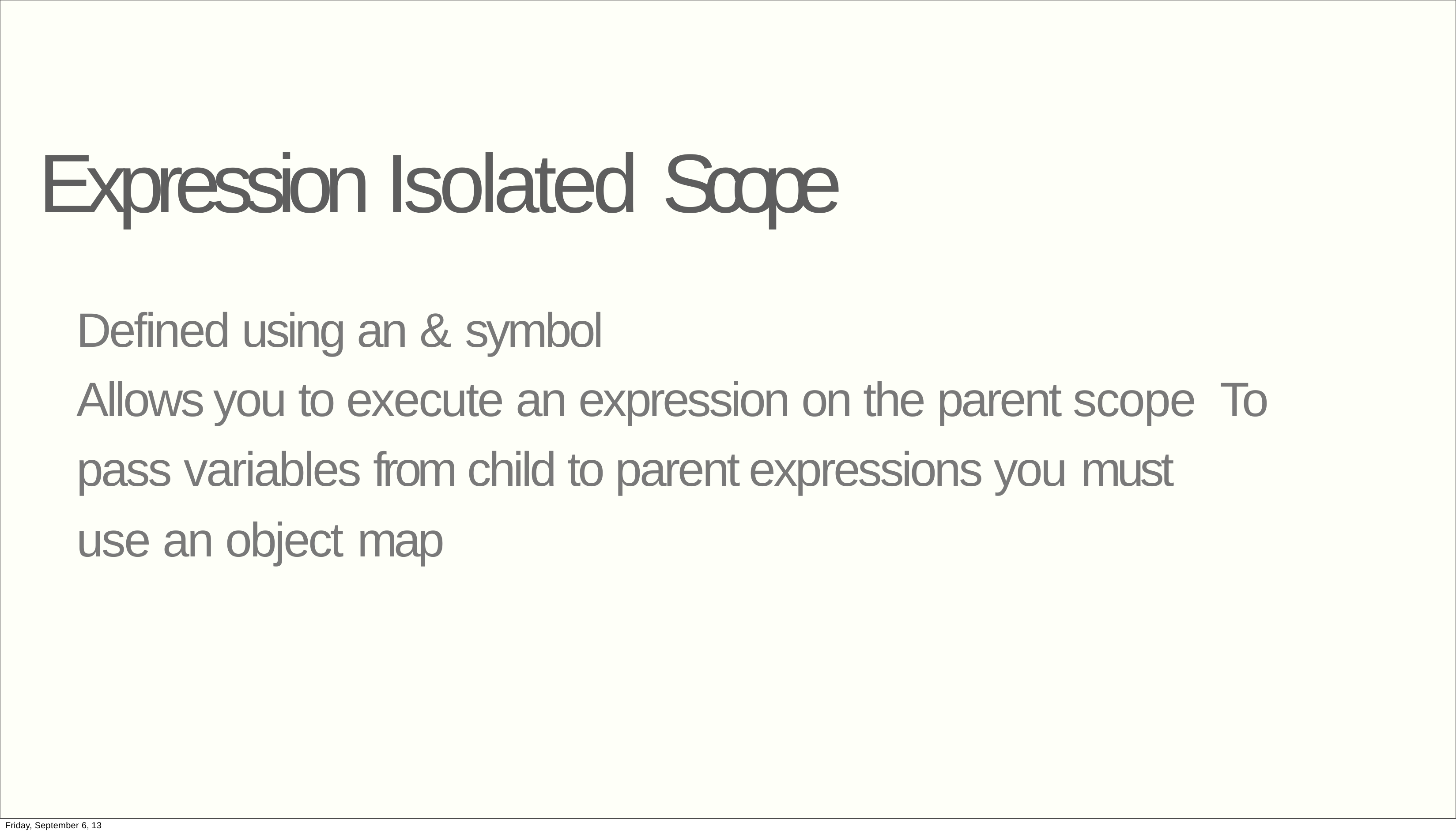

# Expression Isolated Scope
Defined using an & symbol
Allows you to execute an expression on the parent scope  To pass variables from child to parent expressions you must
use an object map
Friday, September 6, 13